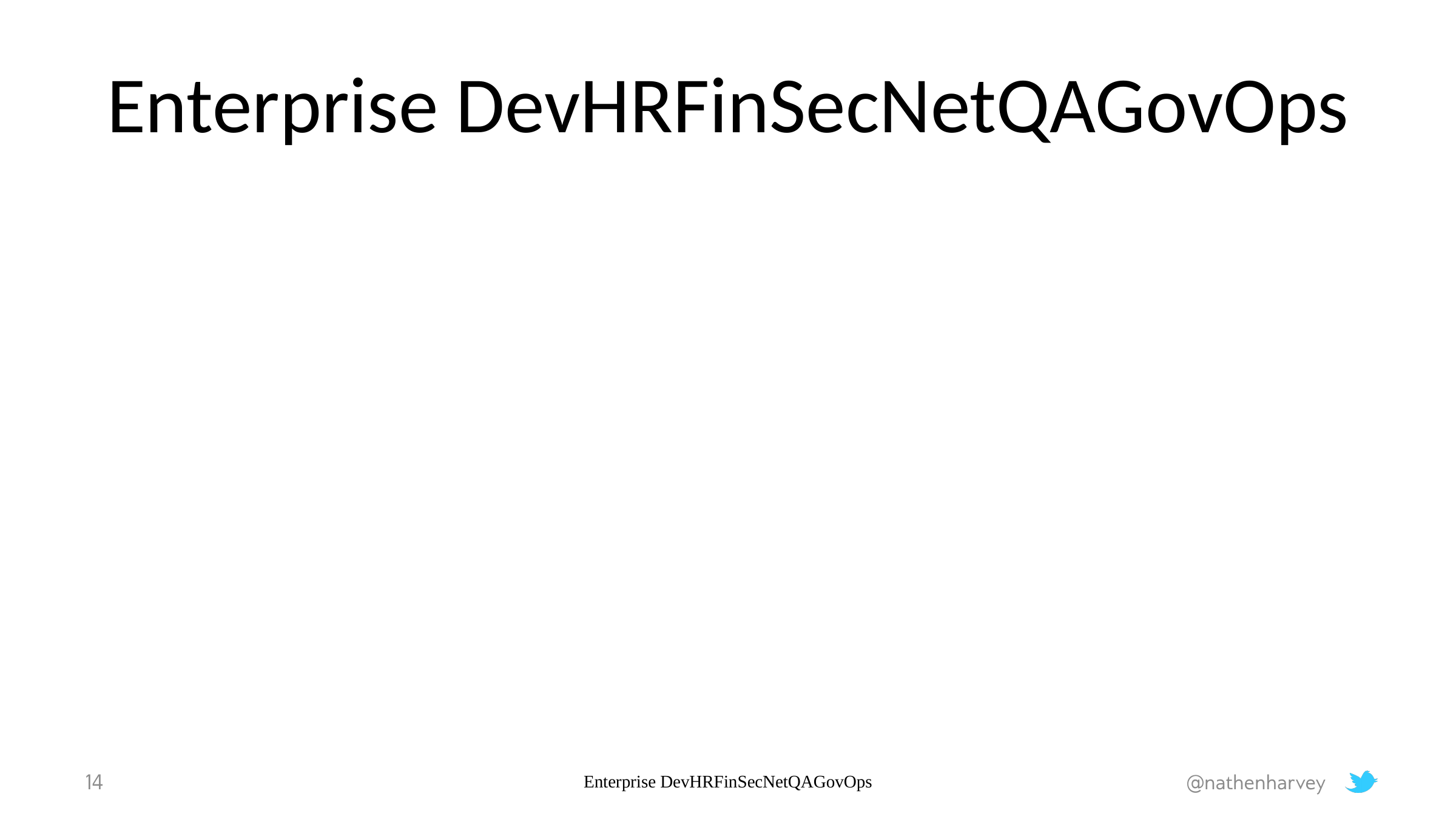

# Enterprise DevHRFinSecNetQAGovOps

14
Enterprise DevHRFinSecNetQAGovOps
@nathenharvey